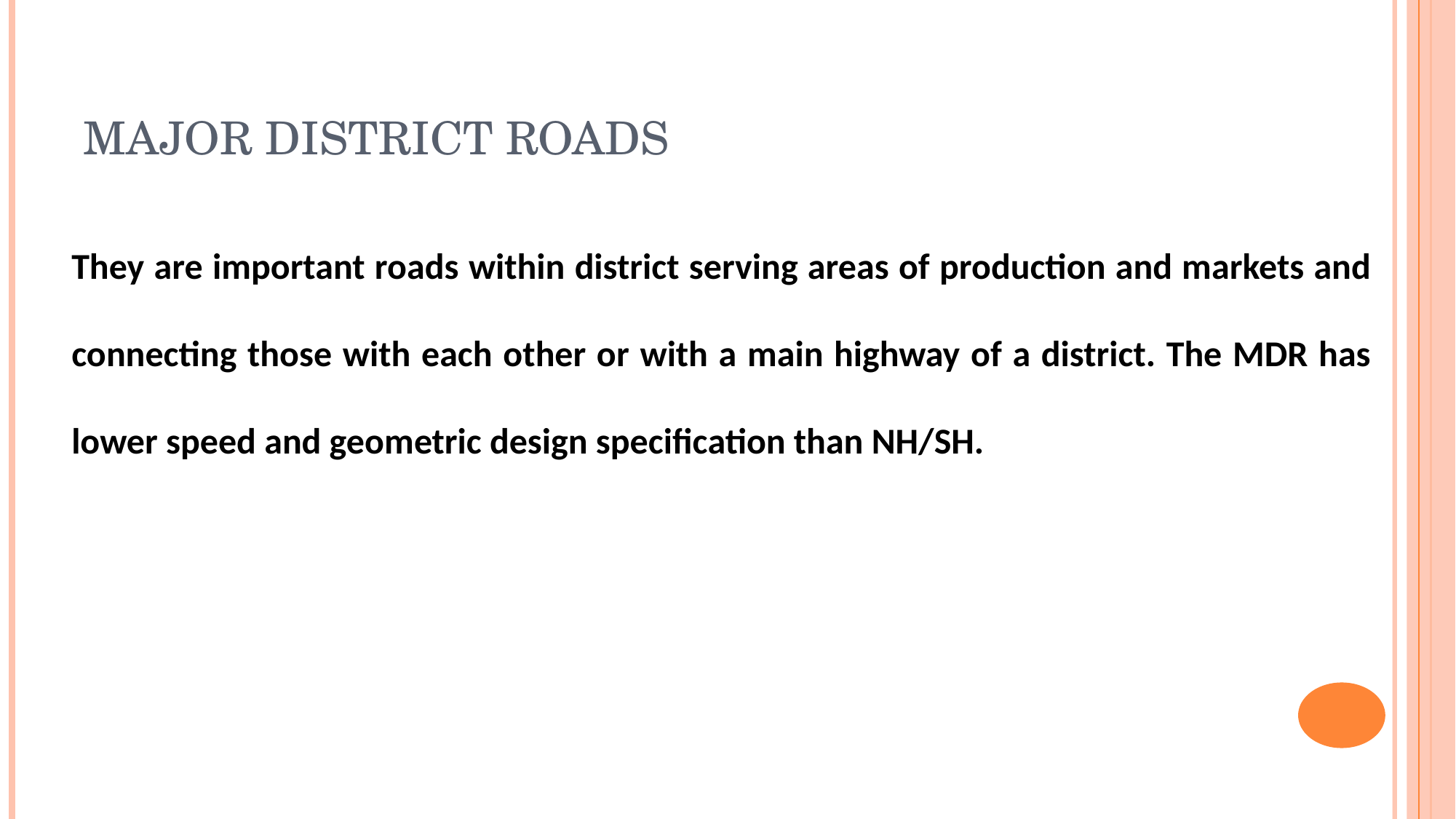

MAJOR DISTRICT ROADS
They are important roads within district serving areas of production and markets and connecting those with each other or with a main highway of a district. The MDR has lower speed and geometric design specification than NH/SH.